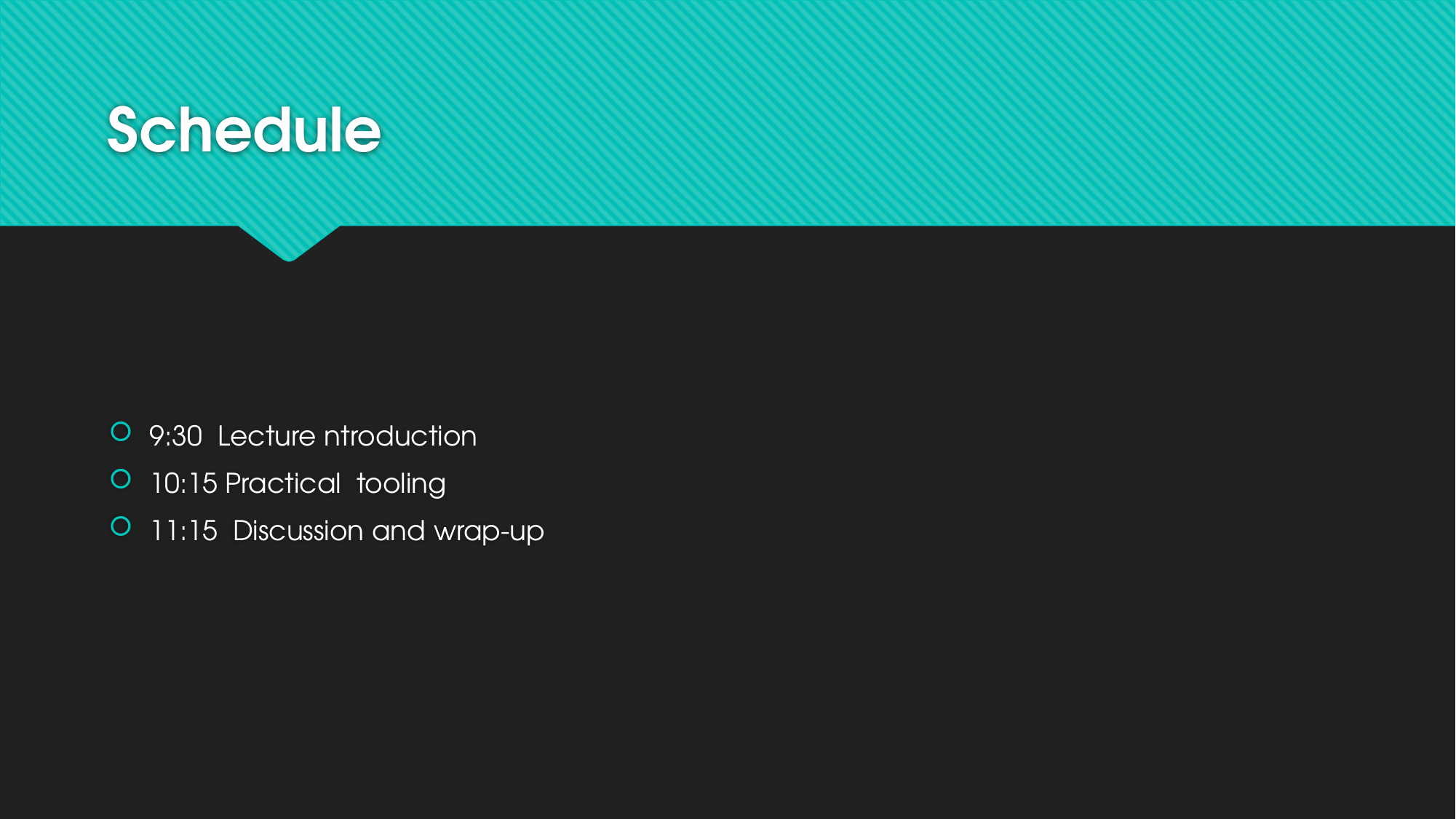

# Schedule
9:30  Lecture ntroduction
10:15 Practical  tooling
11:15  Discussion and wrap-up